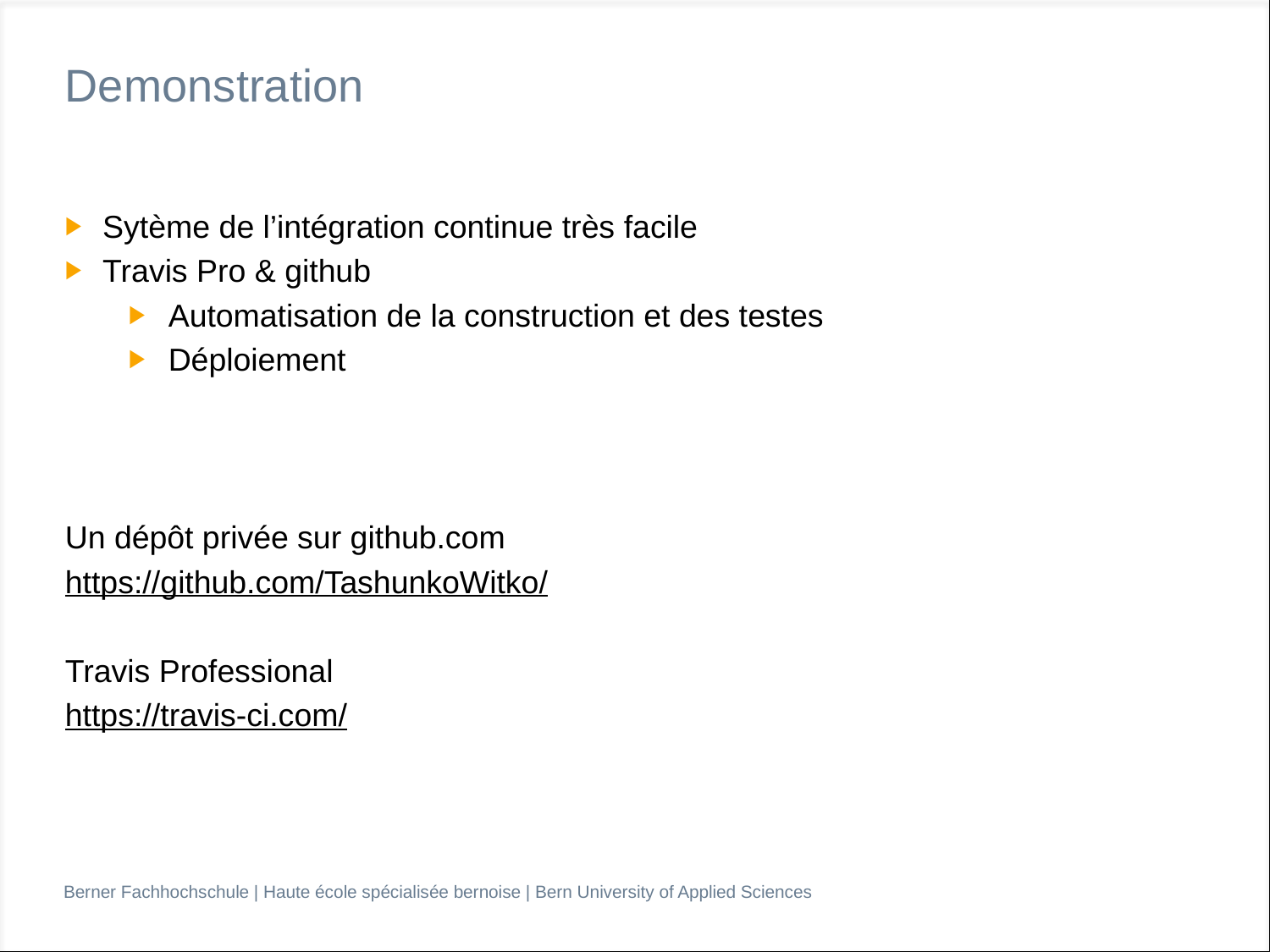

# Demonstration
Sytème de l’intégration continue très facile
Travis Pro & github
Automatisation de la construction et des testes
Déploiement

Un dépôt privée sur github.com
https://github.com/TashunkoWitko/

Travis Professional
https://travis-ci.com/